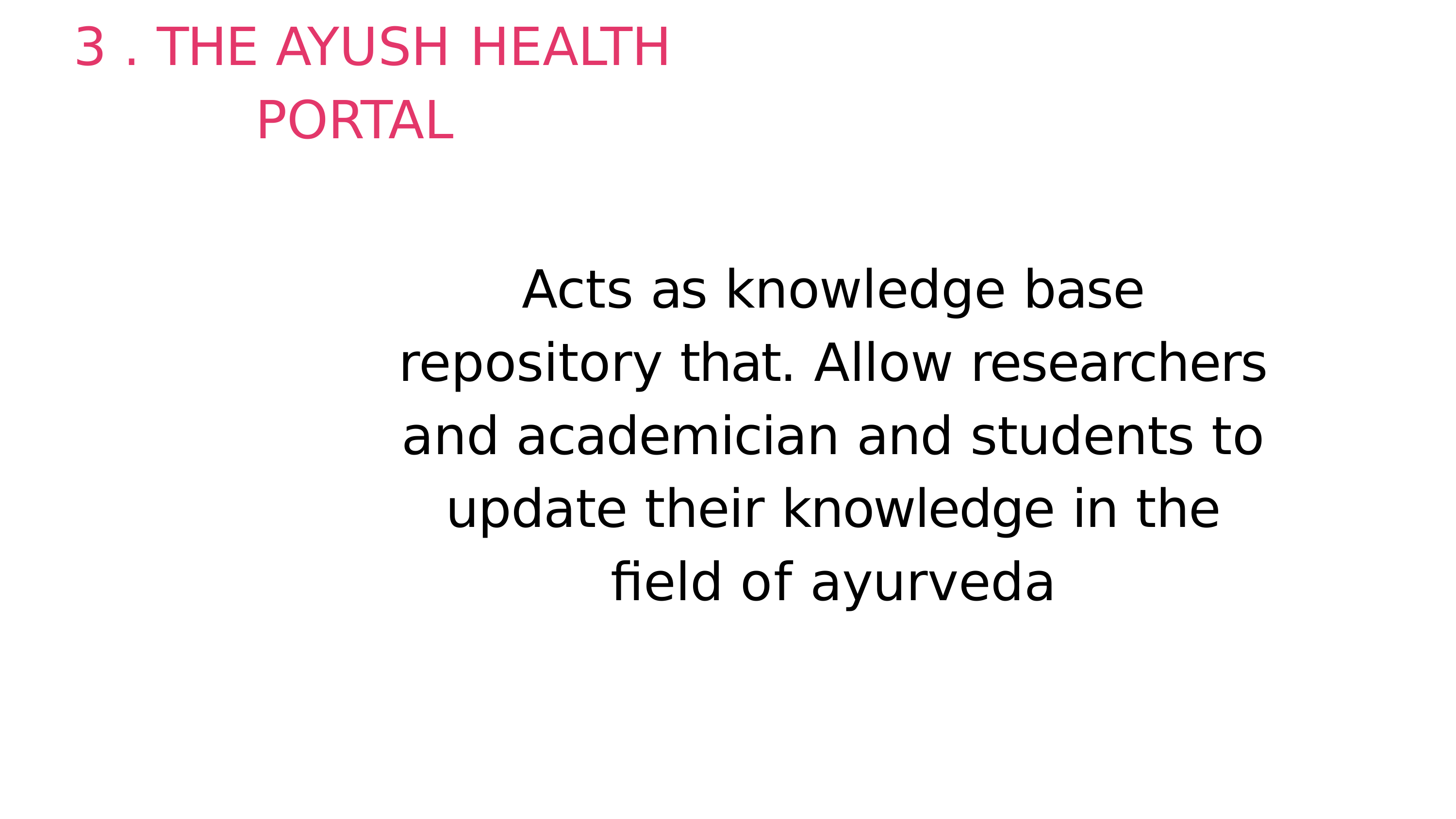

3 . THE AYUSH HEALTH
PORTAL

Acts as knowledge base repository that. Allow researchers and academician and students to update their knowledge in the field of ayurveda